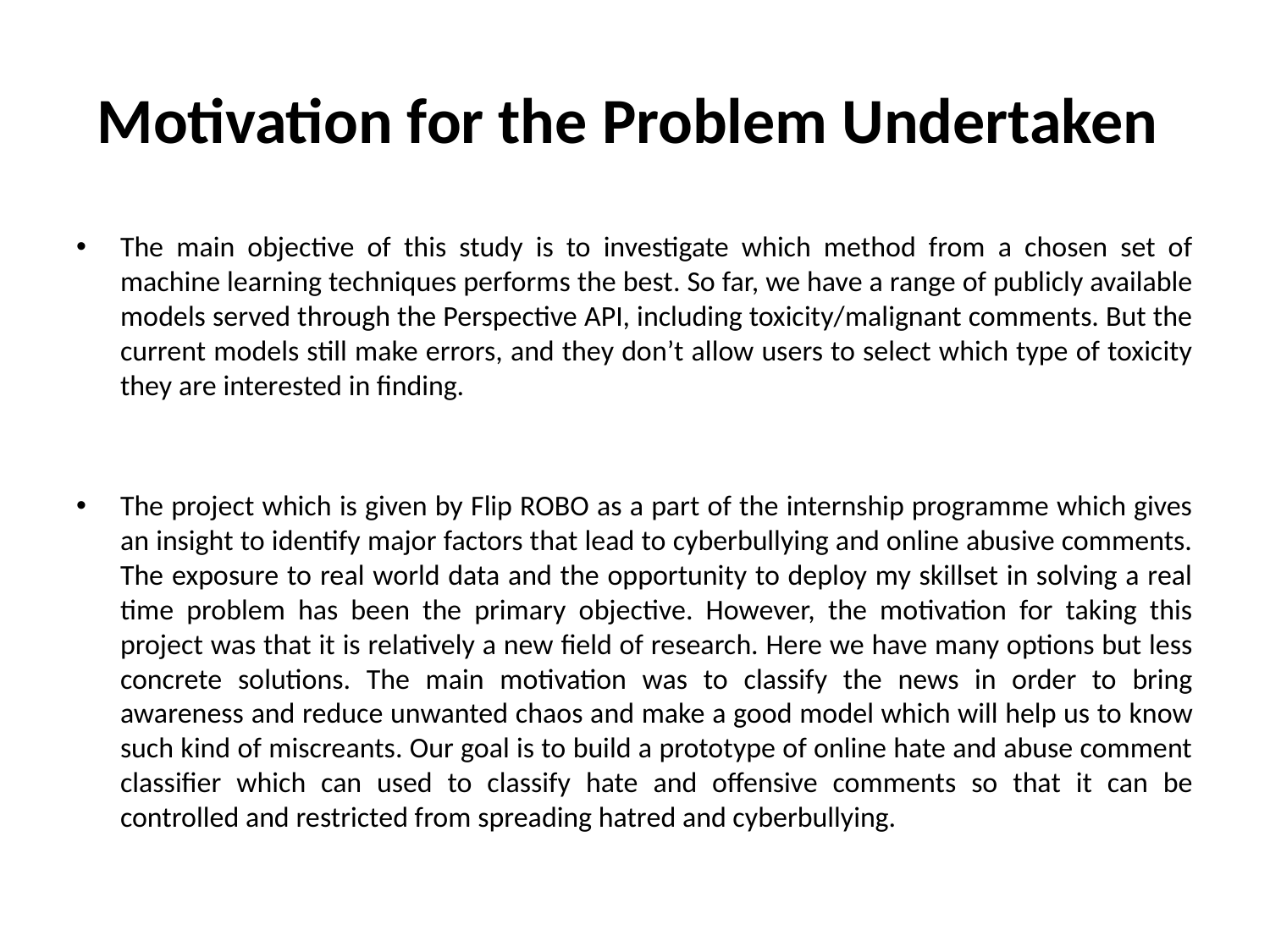

# Motivation for the Problem Undertaken
The main objective of this study is to investigate which method from a chosen set of machine learning techniques performs the best. So far, we have a range of publicly available models served through the Perspective API, including toxicity/malignant comments. But the current models still make errors, and they don’t allow users to select which type of toxicity they are interested in finding.

The project which is given by Flip ROBO as a part of the internship programme which gives an insight to identify major factors that lead to cyberbullying and online abusive comments. The exposure to real world data and the opportunity to deploy my skillset in solving a real time problem has been the primary objective. However, the motivation for taking this project was that it is relatively a new field of research. Here we have many options but less concrete solutions. The main motivation was to classify the news in order to bring awareness and reduce unwanted chaos and make a good model which will help us to know such kind of miscreants. Our goal is to build a prototype of online hate and abuse comment classifier which can used to classify hate and offensive comments so that it can be controlled and restricted from spreading hatred and cyberbullying.